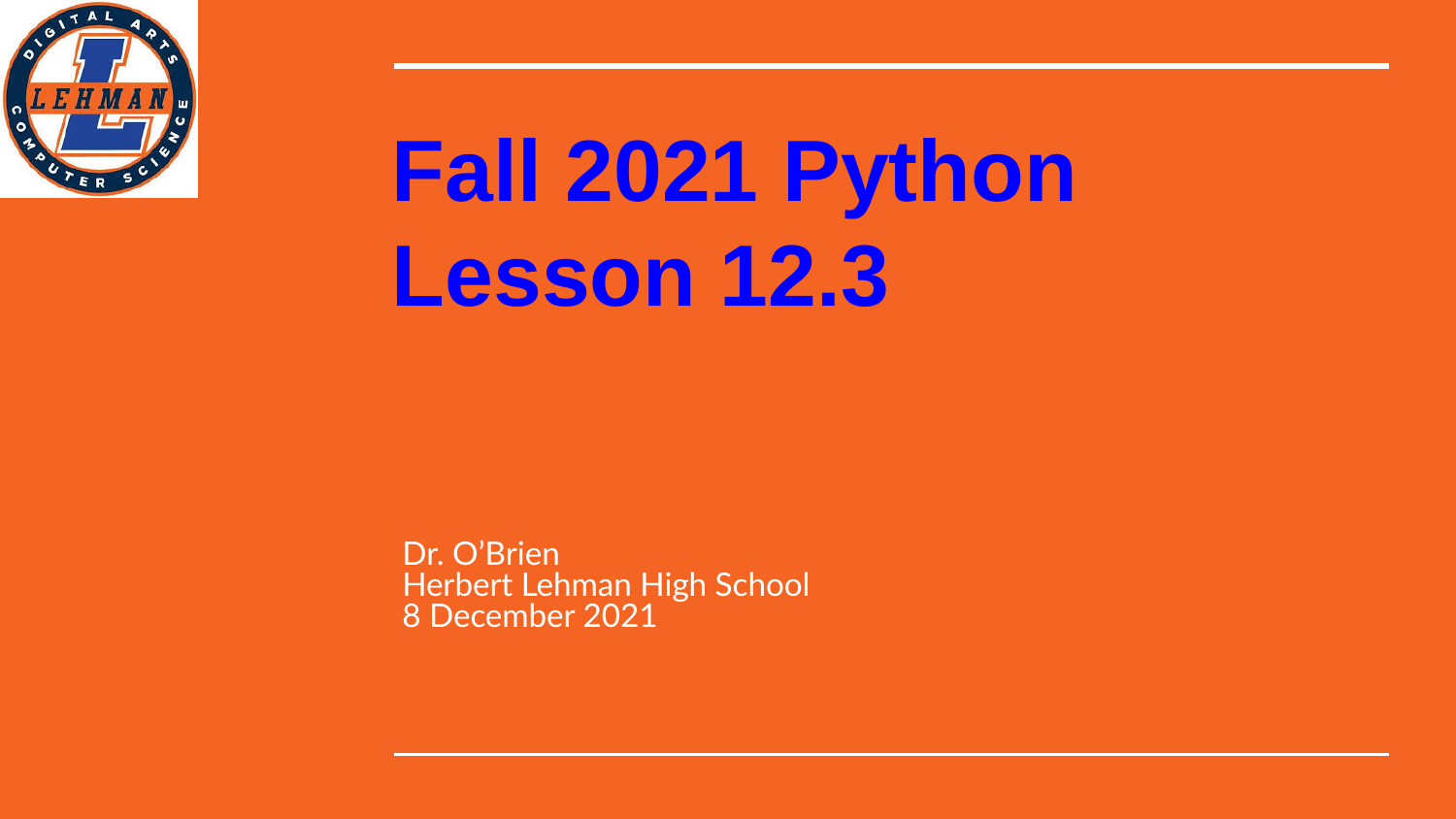

# Fall 2021 Python
Lesson 12.3
Dr. O’Brien
Herbert Lehman High School
8 December 2021